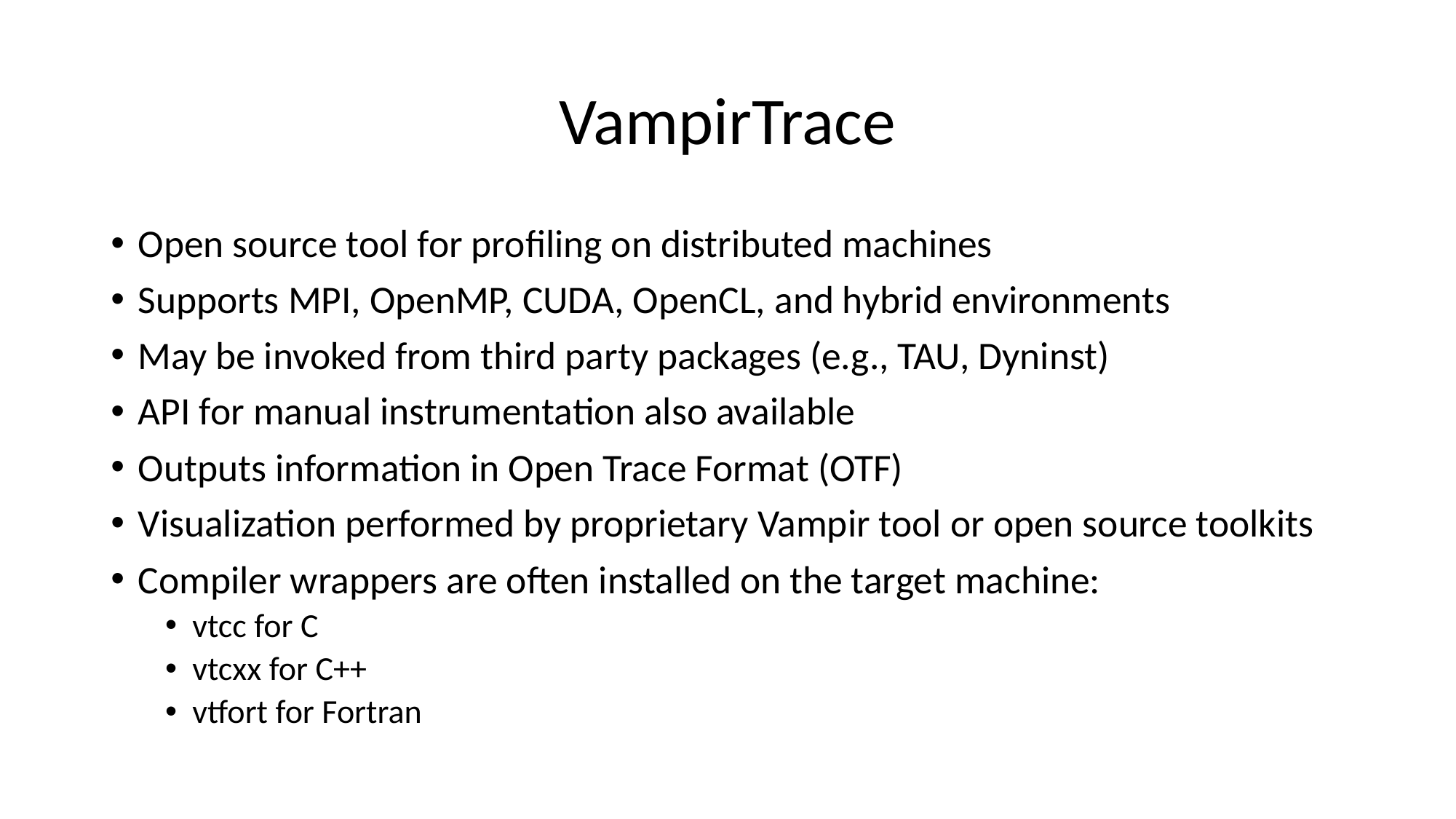

# VampirTrace
Open source tool for profiling on distributed machines
Supports MPI, OpenMP, CUDA, OpenCL, and hybrid environments
May be invoked from third party packages (e.g., TAU, Dyninst)
API for manual instrumentation also available
Outputs information in Open Trace Format (OTF)
Visualization performed by proprietary Vampir tool or open source toolkits
Compiler wrappers are often installed on the target machine:
vtcc for C
vtcxx for C++
vtfort for Fortran